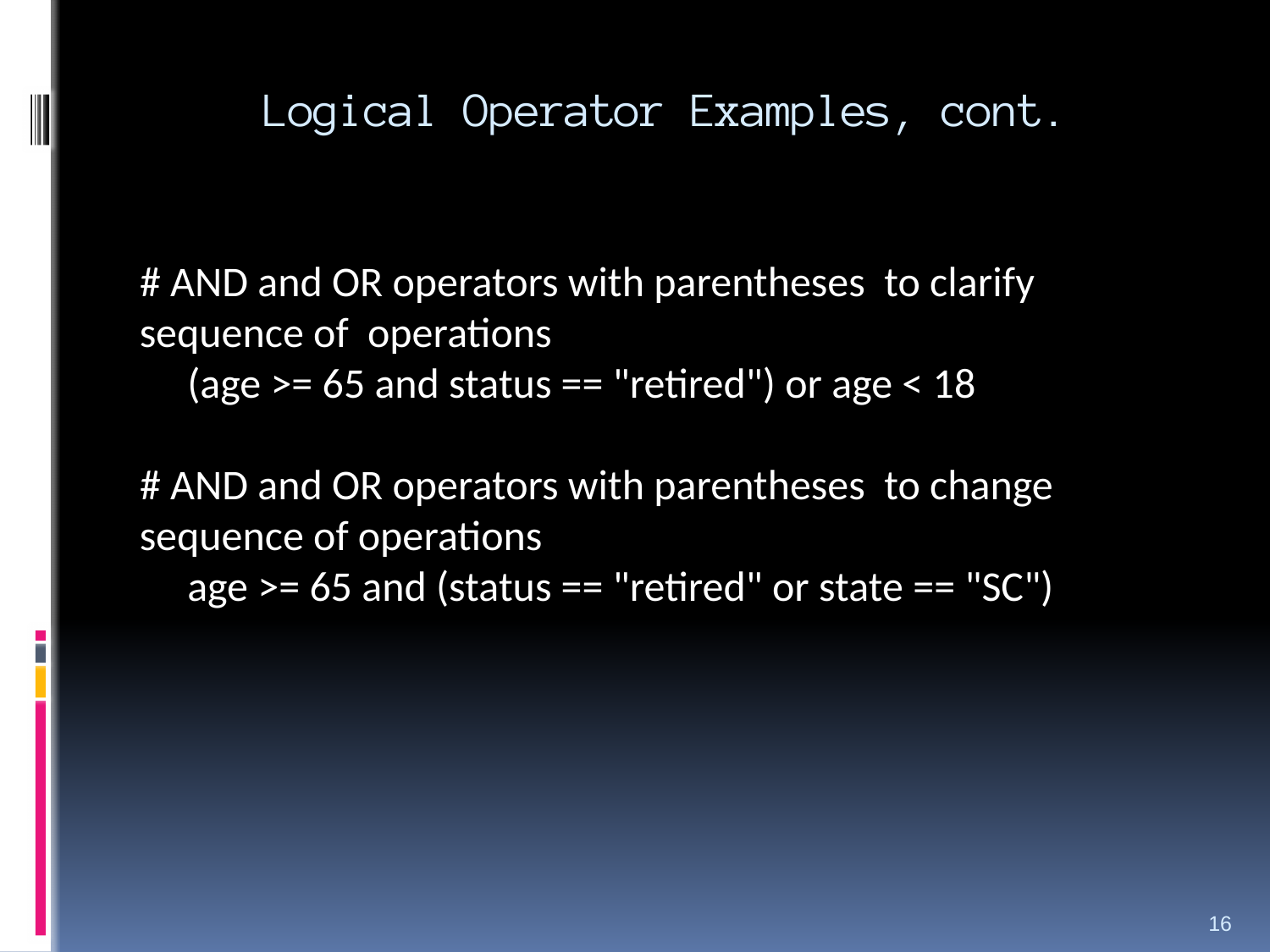

# Logical Operator Examples, cont.
# AND and OR operators with parentheses  to clarify sequence of  operations
(age >= 65 and status == "retired") or age < 18

# AND and OR operators with parentheses  to change sequence of operations
age >= 65 and (status == "retired" or state == "SC")

16